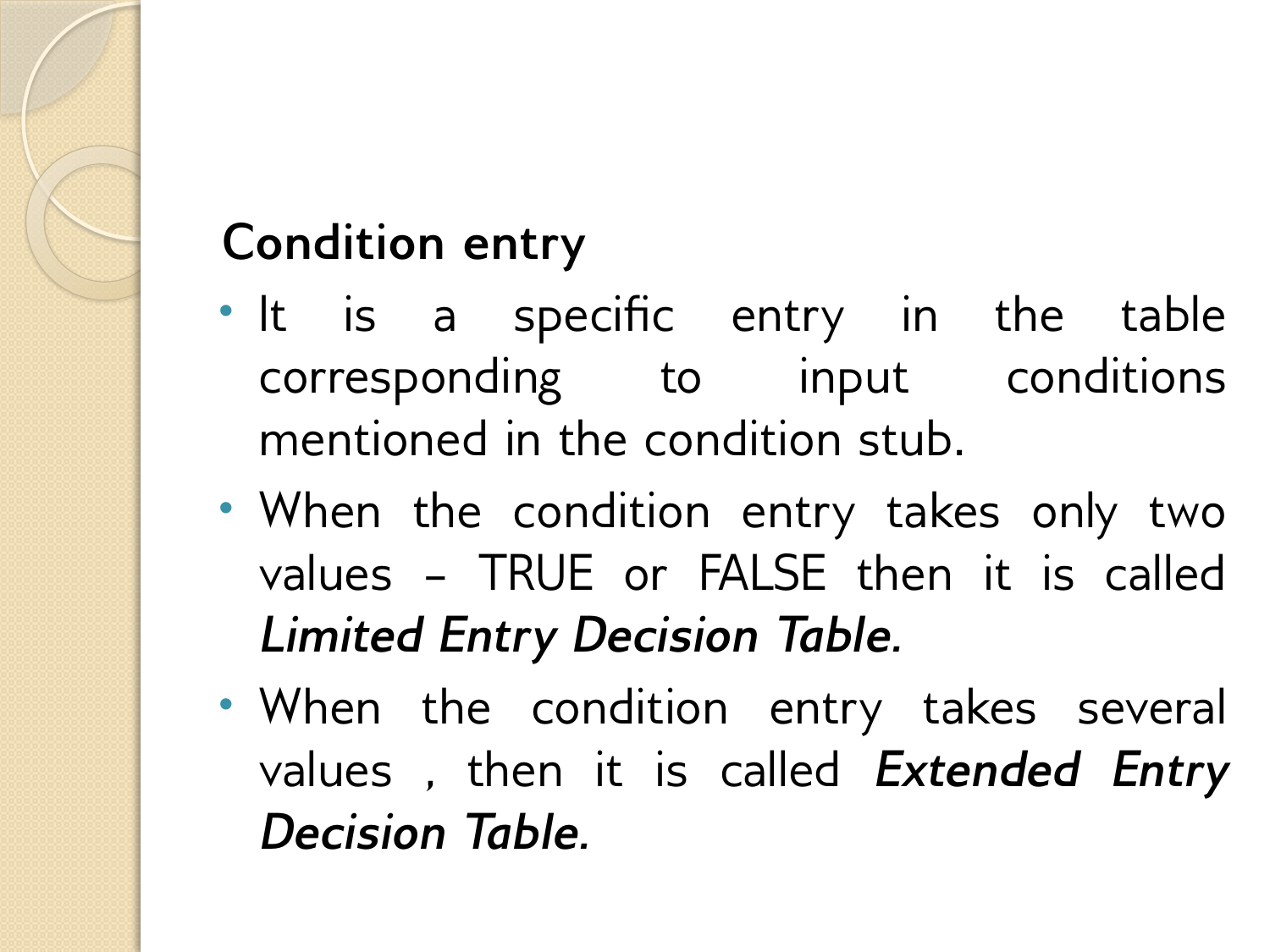

#
Condition entry
It is a specific entry in the table corresponding to input conditions mentioned in the condition stub.
When the condition entry takes only two values – TRUE or FALSE then it is called Limited Entry Decision Table.
When the condition entry takes several values , then it is called Extended Entry Decision Table.